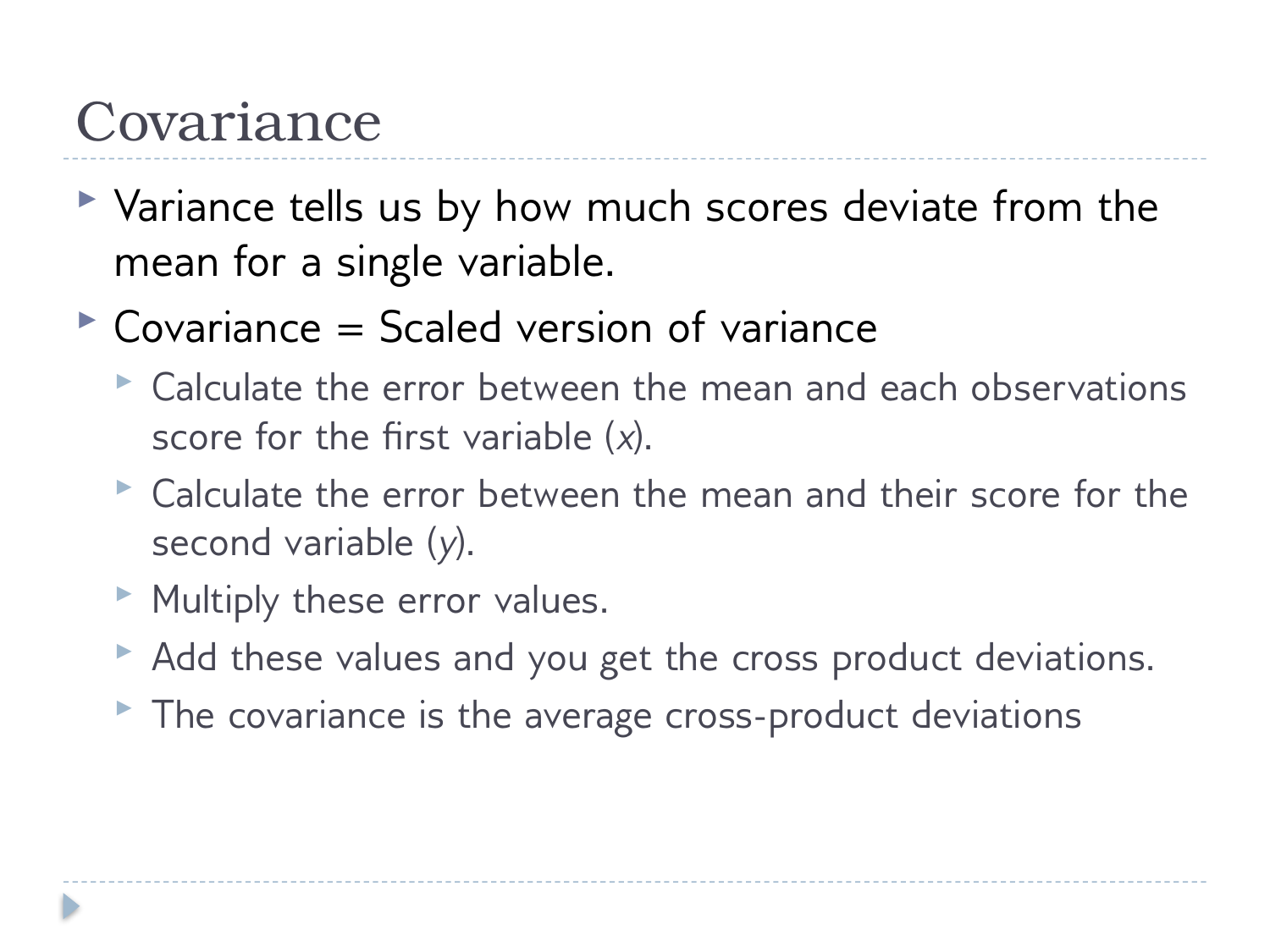

# Covariance
Variance tells us by how much scores deviate from the mean for a single variable.
Covariance = Scaled version of variance
Calculate the error between the mean and each observations score for the first variable (x).
Calculate the error between the mean and their score for the second variable (y).
Multiply these error values.
Add these values and you get the cross product deviations.
The covariance is the average cross-product deviations